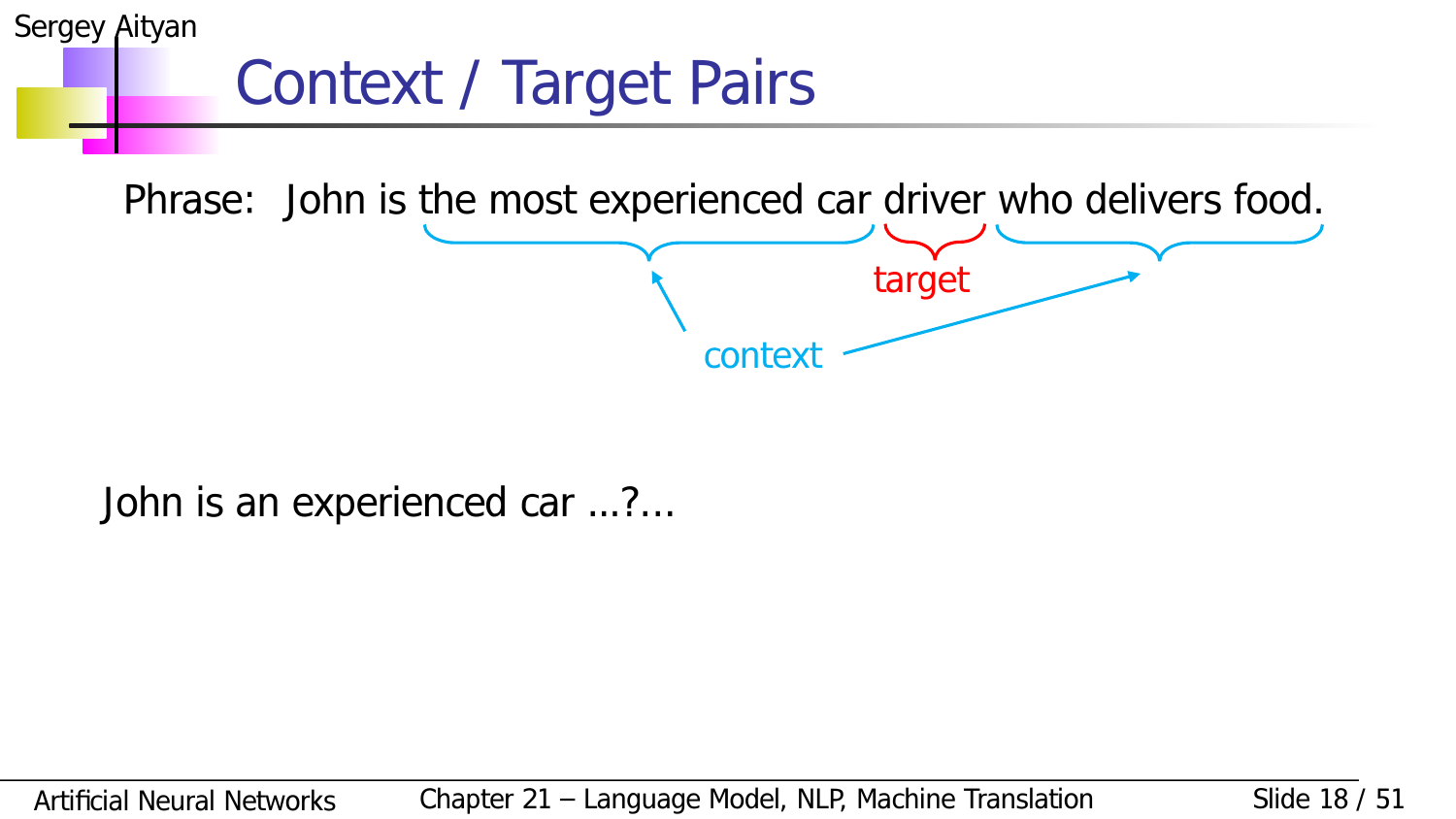

# Context / Target Pairs

Phrase:  John is the most experienced car driver who delivers food.

target
context
John is an experienced car …?...